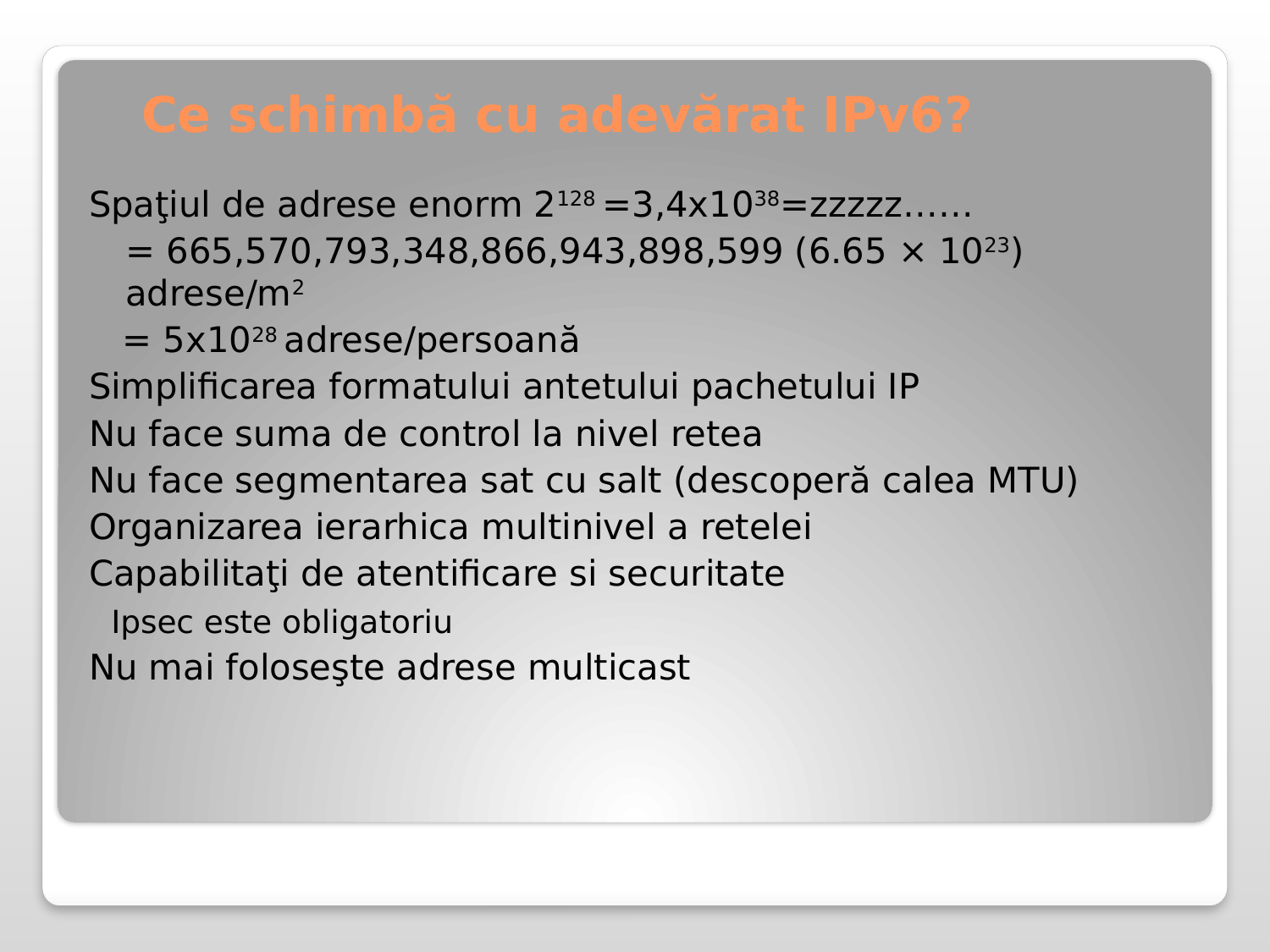

# Ce schimbă cu adevărat IPv6?
Spaţiul de adrese enorm 2128 =3,4x1038=zzzzz……
	= 665,570,793,348,866,943,898,599 (6.65 × 1023) adrese/m2
   = 5x1028 adrese/persoană
Simplificarea formatului antetului pachetului IP
Nu face suma de control la nivel retea
Nu face segmentarea sat cu salt (descoperă calea MTU)
Organizarea ierarhica multinivel a retelei
Capabilitaţi de atentificare si securitate
  Ipsec este obligatoriu
Nu mai foloseşte adrese multicast